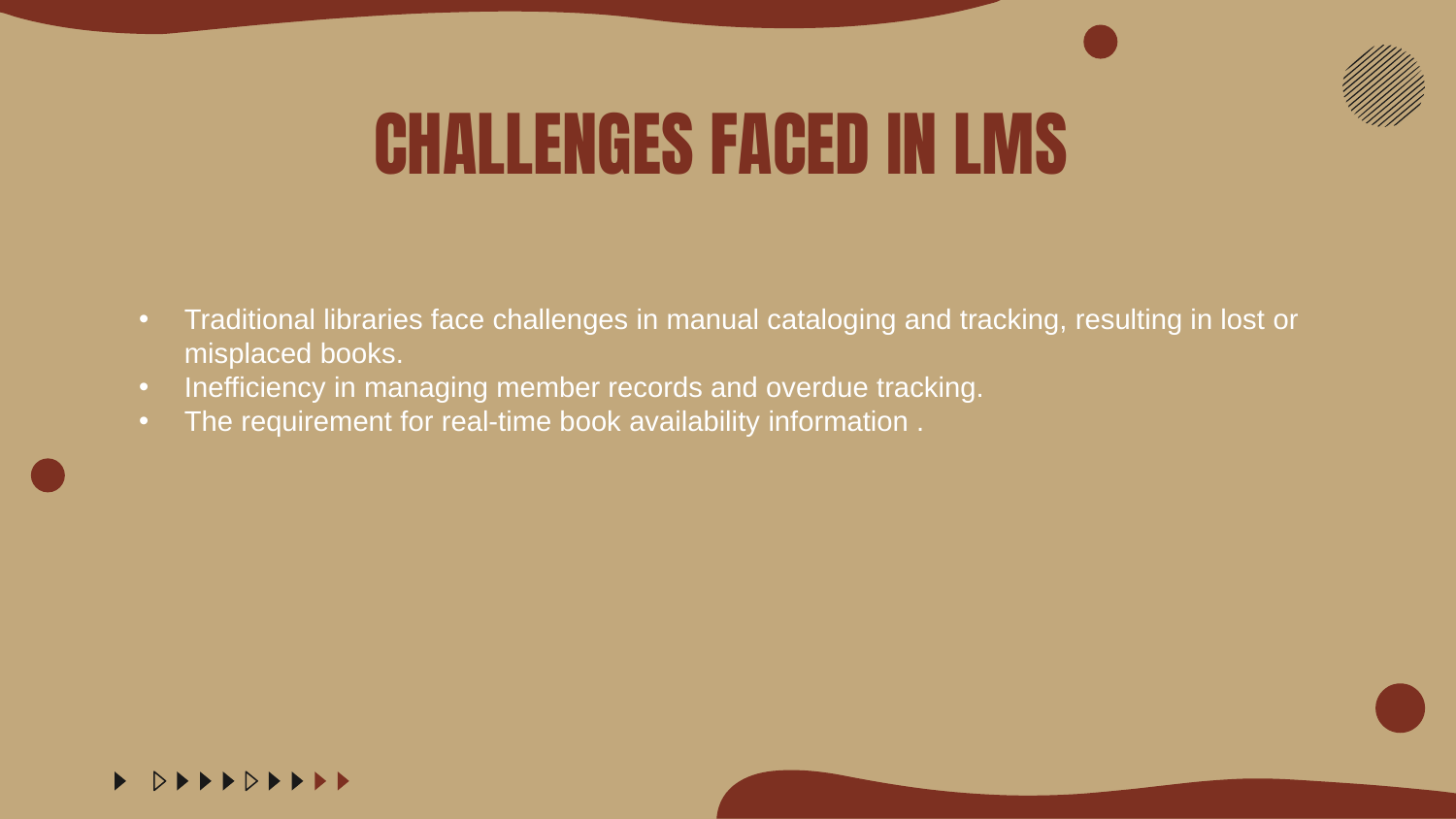

# CHALLENGES FACED IN LMS
Traditional libraries face challenges in manual cataloging and tracking, resulting in lost or misplaced books.
Inefficiency in managing member records and overdue tracking.
The requirement for real-time book availability information .